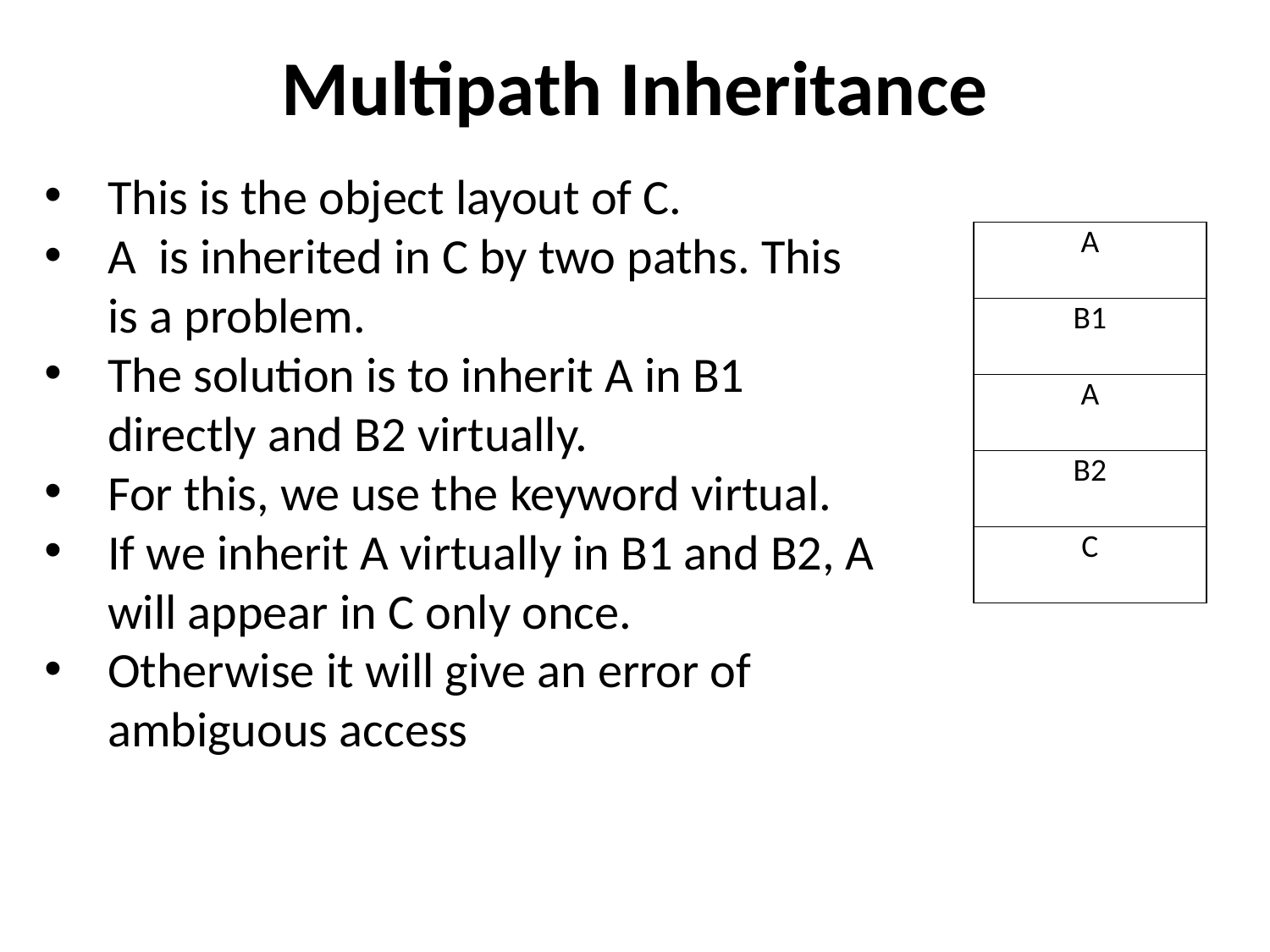

# Multipath Inheritance
This is the object layout of C.
A  is inherited in C by two paths. This is a problem.
The solution is to inherit A in B1 directly and B2 virtually.
For this, we use the keyword virtual.
If we inherit A virtually in B1 and B2, A will appear in C only once.
Otherwise it will give an error of ambiguous access
| A |
| --- |
| B1 |
| A |
| B2 |
| C |